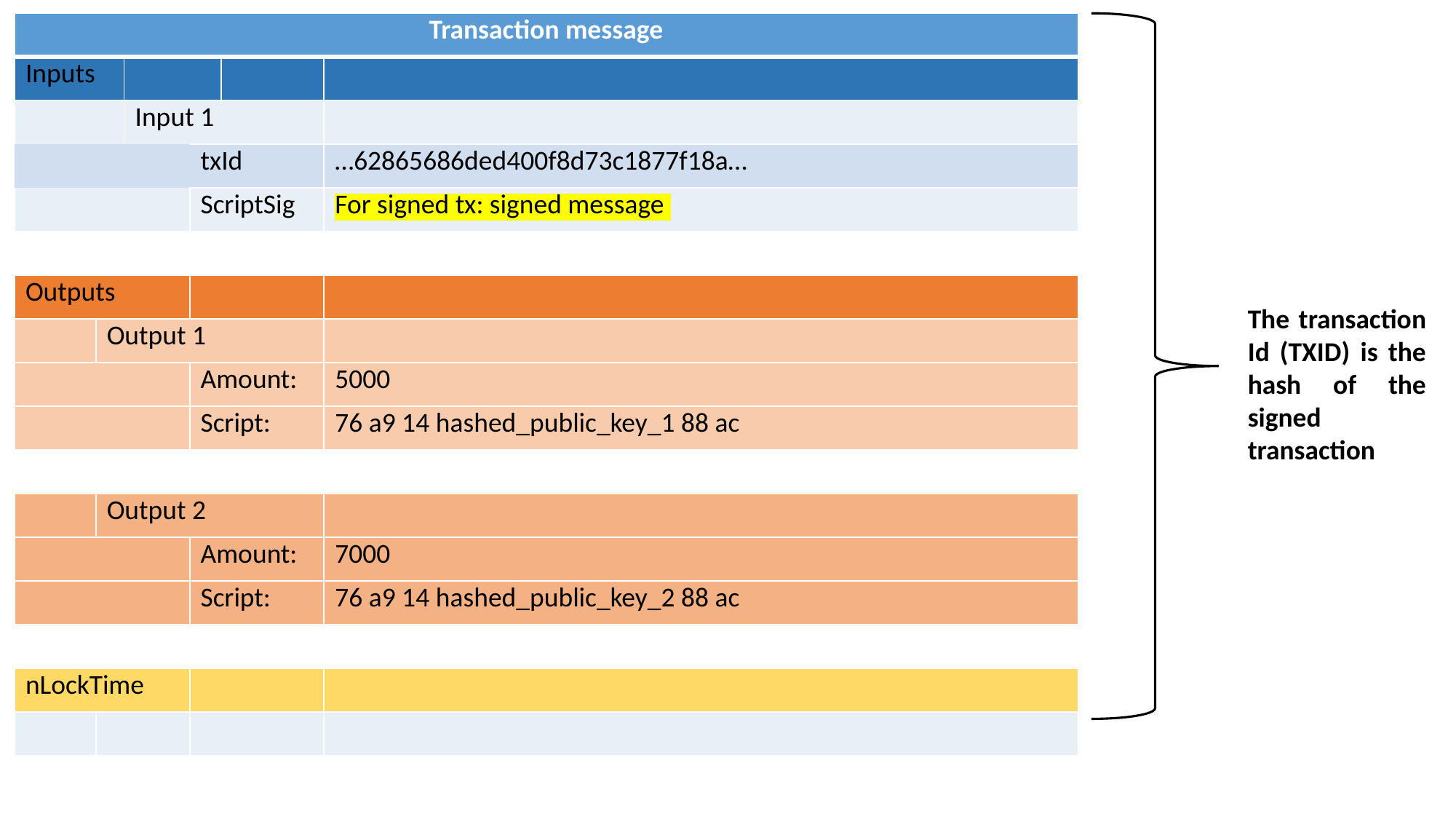

| Transaction message |  |  |  |  |  |
| --- | --- | --- | --- | --- | --- |
| Inputs |  |  |  |  |  |
|  |  | Input 1 |  |  |  |
|  |  |  | txId |  | …62865686ded400f8d73c1877f18a… |
|  |  |  | ScriptSig |  | For signed tx: signed message |
|  |  |  |  |  |  |
| Outputs |  |  |  |  |  |
|  | Output 1 |  |  |  |  |
|  |  |  | Amount: |  | 5000 |
|  |  |  | Script: |  | 76 a9 14 hashed\_public\_key\_1 88 ac |
|  |  |  |  |  |  |
|  | Output 2 |  |  |  |  |
|  |  |  | Amount: |  | 7000 |
|  |  |  | Script: |  | 76 a9 14 hashed\_public\_key\_2 88 ac |
|  |  |  |  |  |  |
| nLockTime |  |  |  |  |  |
|  |  |  |  |  |  |

The transaction Id (TXID) is the hash of the signed transaction